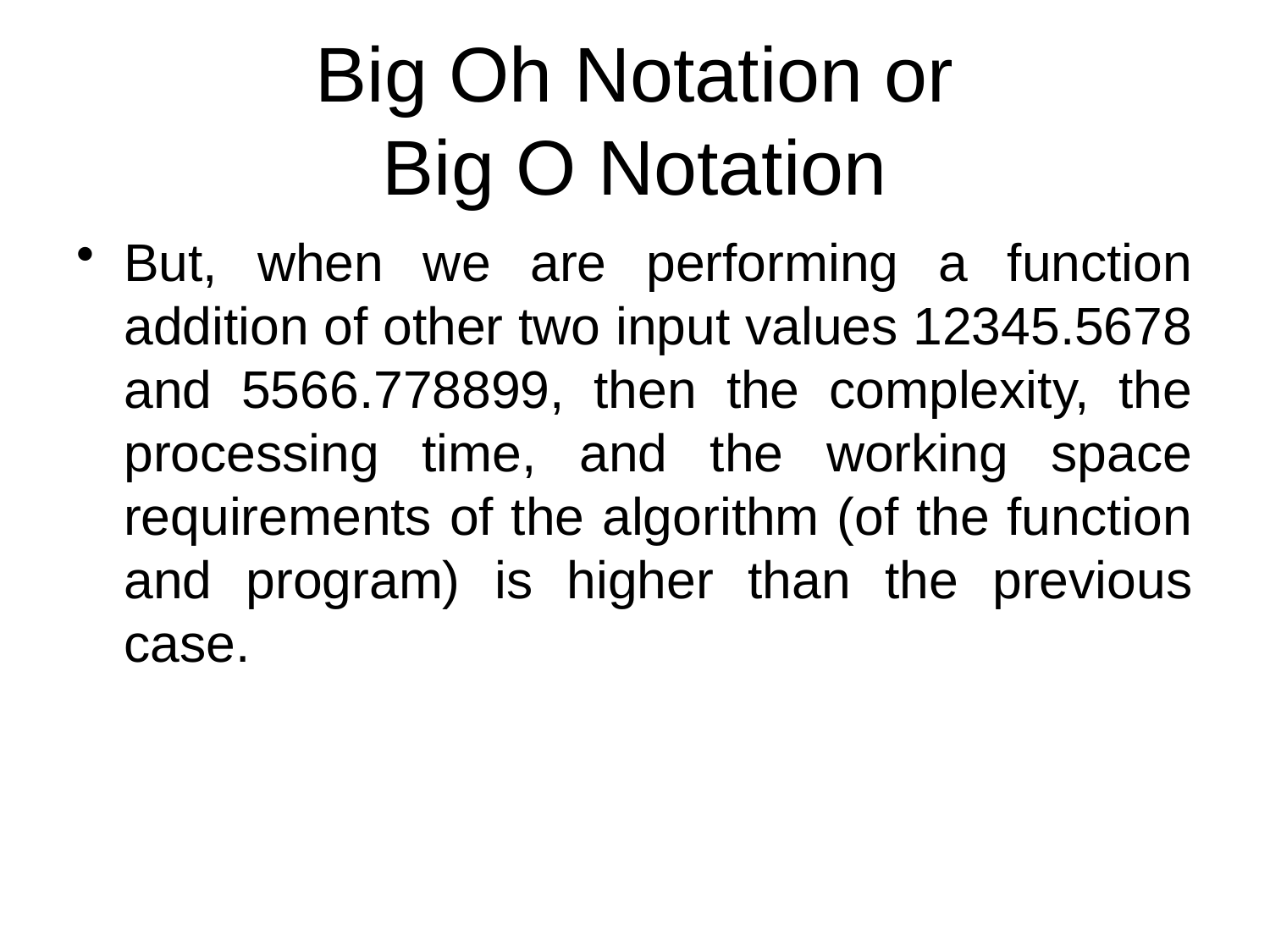

# Big Oh Notation or Big O Notation
But, when we are performing a function addition of other two input values 12345.5678 and 5566.778899, then the complexity, the processing time, and the working space requirements of the algorithm (of the function and program) is higher than the previous case.